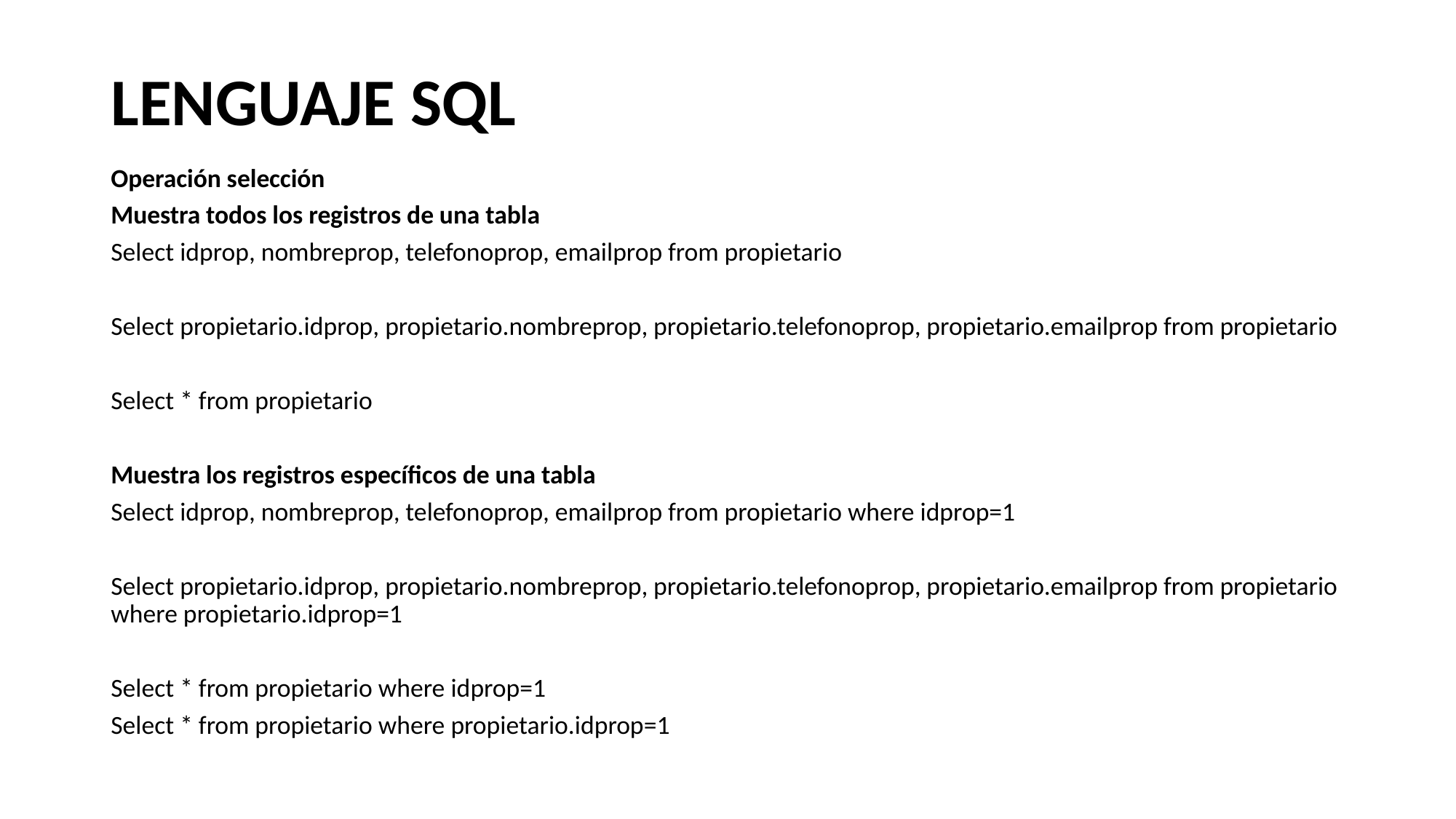

# LENGUAJE SQL
Operación selección
Muestra todos los registros de una tabla
Select idprop, nombreprop, telefonoprop, emailprop from propietario

Select propietario.idprop, propietario.nombreprop, propietario.telefonoprop, propietario.emailprop from propietario

Select * from propietario

Muestra los registros específicos de una tabla
Select idprop, nombreprop, telefonoprop, emailprop from propietario where idprop=1

Select propietario.idprop, propietario.nombreprop, propietario.telefonoprop, propietario.emailprop from propietario where propietario.idprop=1

Select * from propietario where idprop=1
Select * from propietario where propietario.idprop=1